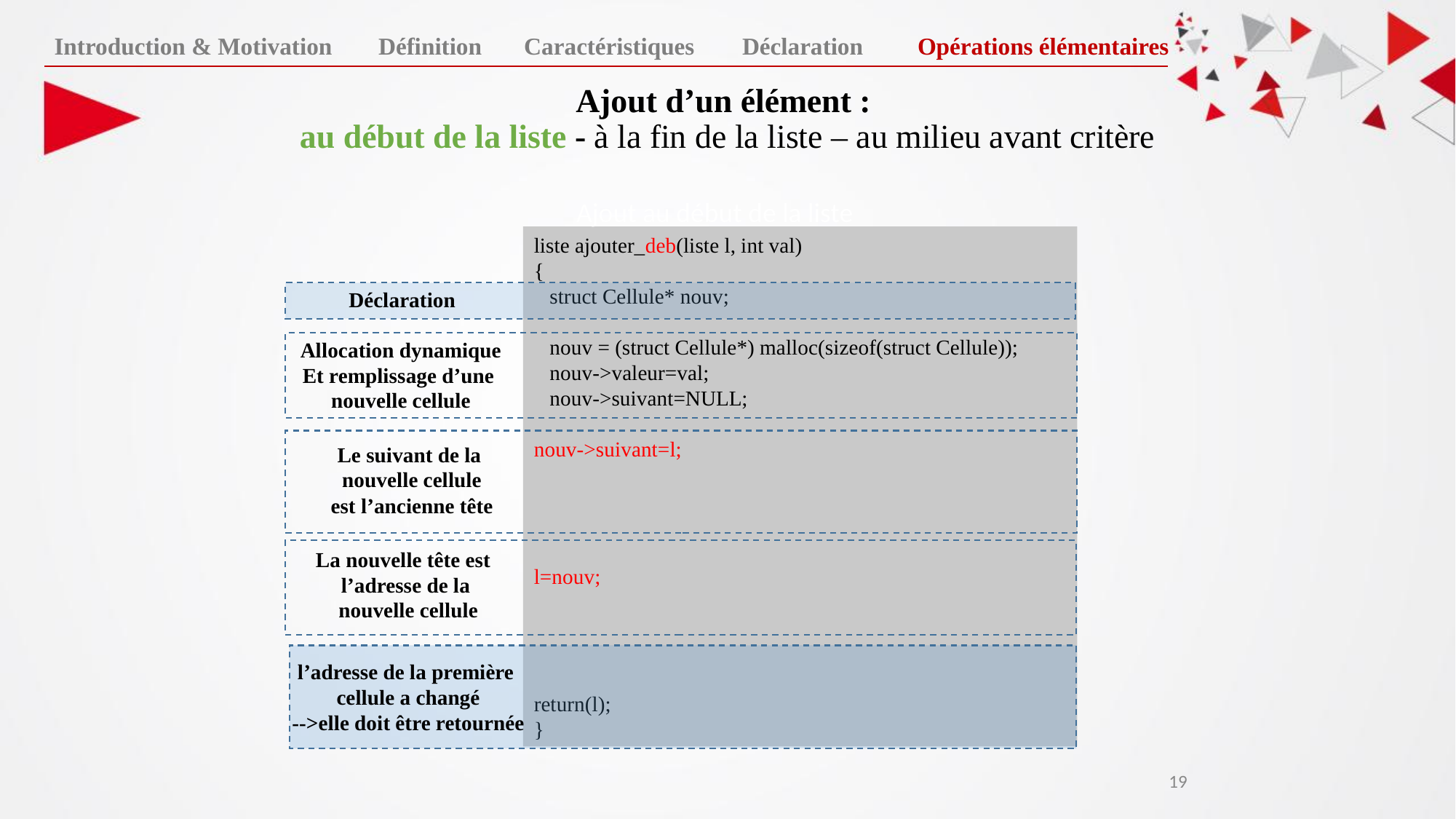

Introduction & Motivation
Définition
Caractéristiques
Déclaration
Opérations élémentaires
# Ajout d’un élément : au début de la liste - à la fin de la liste – au milieu avant critère
Ajout au début de la liste
liste ajouter_deb(liste l, int val)
{
   struct Cellule* nouv;

   nouv = (struct Cellule*) malloc(sizeof(struct Cellule));
   nouv->valeur=val;
   nouv->suivant=NULL;

nouv->suivant=l;

l=nouv;

return(l);
}
Déclaration

Allocation dynamique
Et remplissage d’une
nouvelle cellule

Le suivant de la
 nouvelle cellule
 est l’ancienne tête

La nouvelle tête est
l’adresse de la
 nouvelle cellule

l’adresse de la première
cellule a changé
-->elle doit être retournée
19